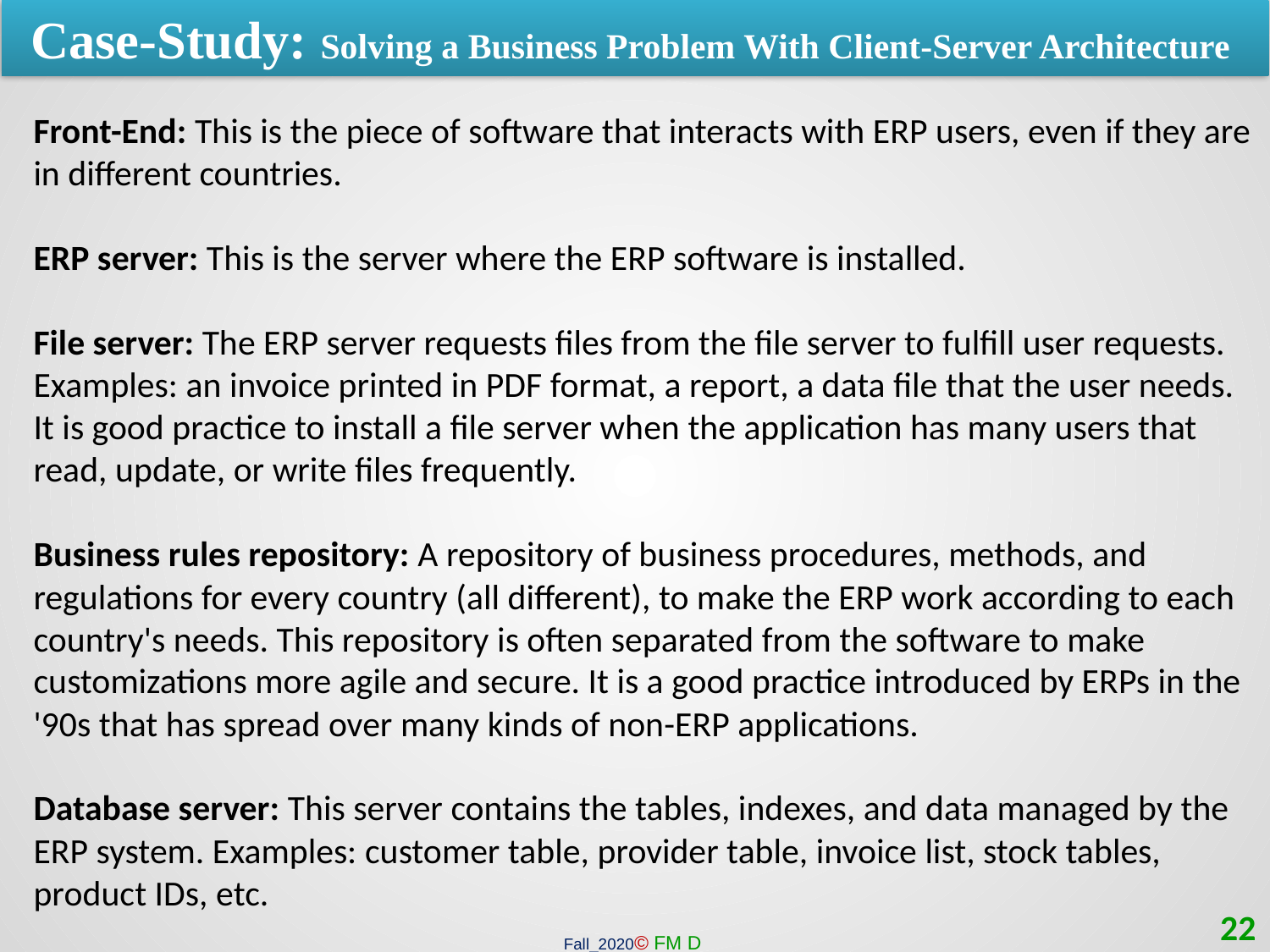

Case-Study: Solving a Business Problem With Client-Server Architecture
Front-End: This is the piece of software that interacts with ERP users, even if they are in different countries.

ERP server: This is the server where the ERP software is installed.

File server: The ERP server requests files from the file server to fulfill user requests. Examples: an invoice printed in PDF format, a report, a data file that the user needs. It is good practice to install a file server when the application has many users that read, update, or write files frequently.

Business rules repository: A repository of business procedures, methods, and regulations for every country (all different), to make the ERP work according to each country's needs. This repository is often separated from the software to make customizations more agile and secure. It is a good practice introduced by ERPs in the '90s that has spread over many kinds of non-ERP applications.

Database server: This server contains the tables, indexes, and data managed by the ERP system. Examples: customer table, provider table, invoice list, stock tables, product IDs, etc.
22